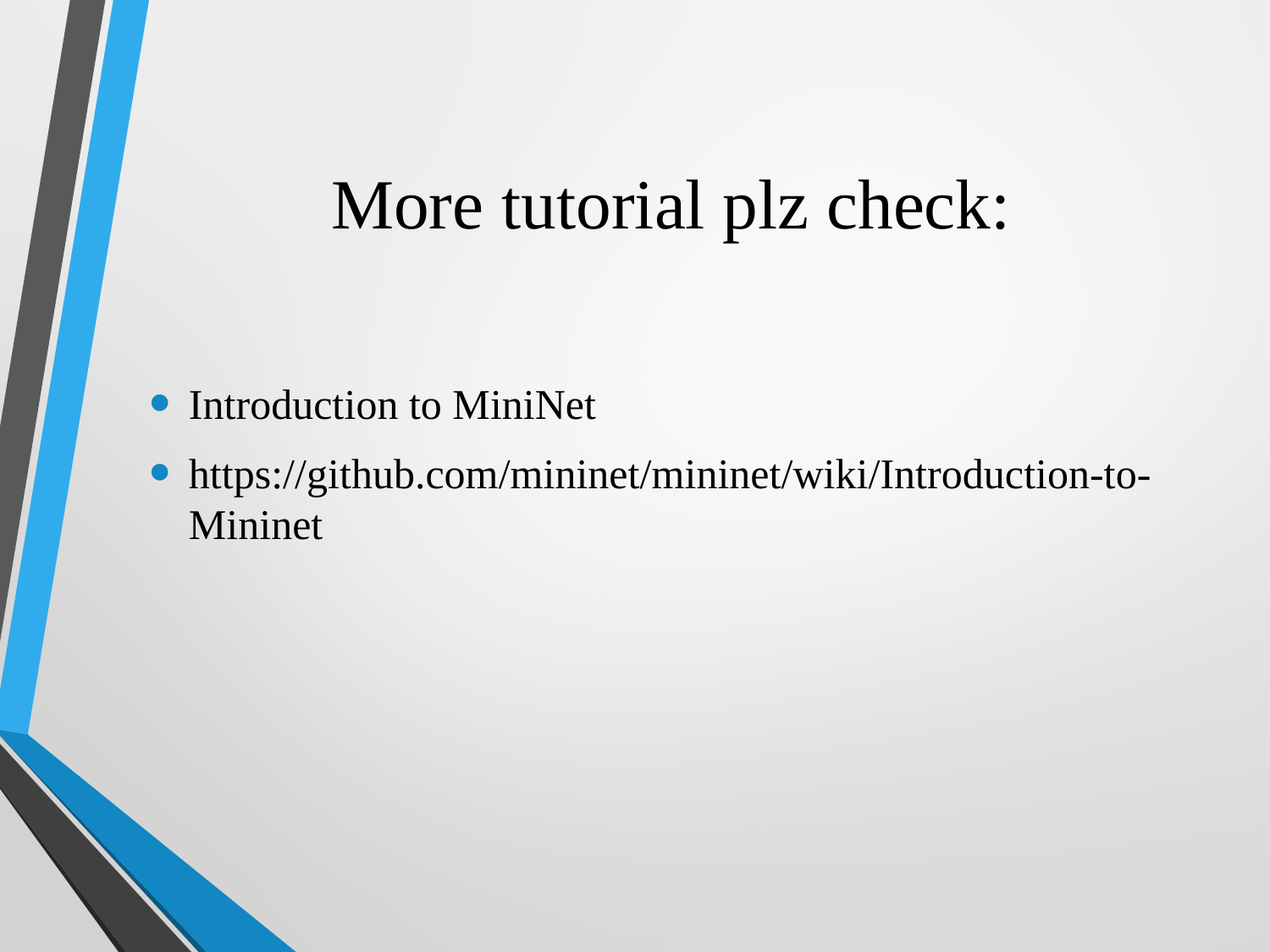

# More tutorial plz check:
Introduction to MiniNet
https://github.com/mininet/mininet/wiki/Introduction-to-Mininet